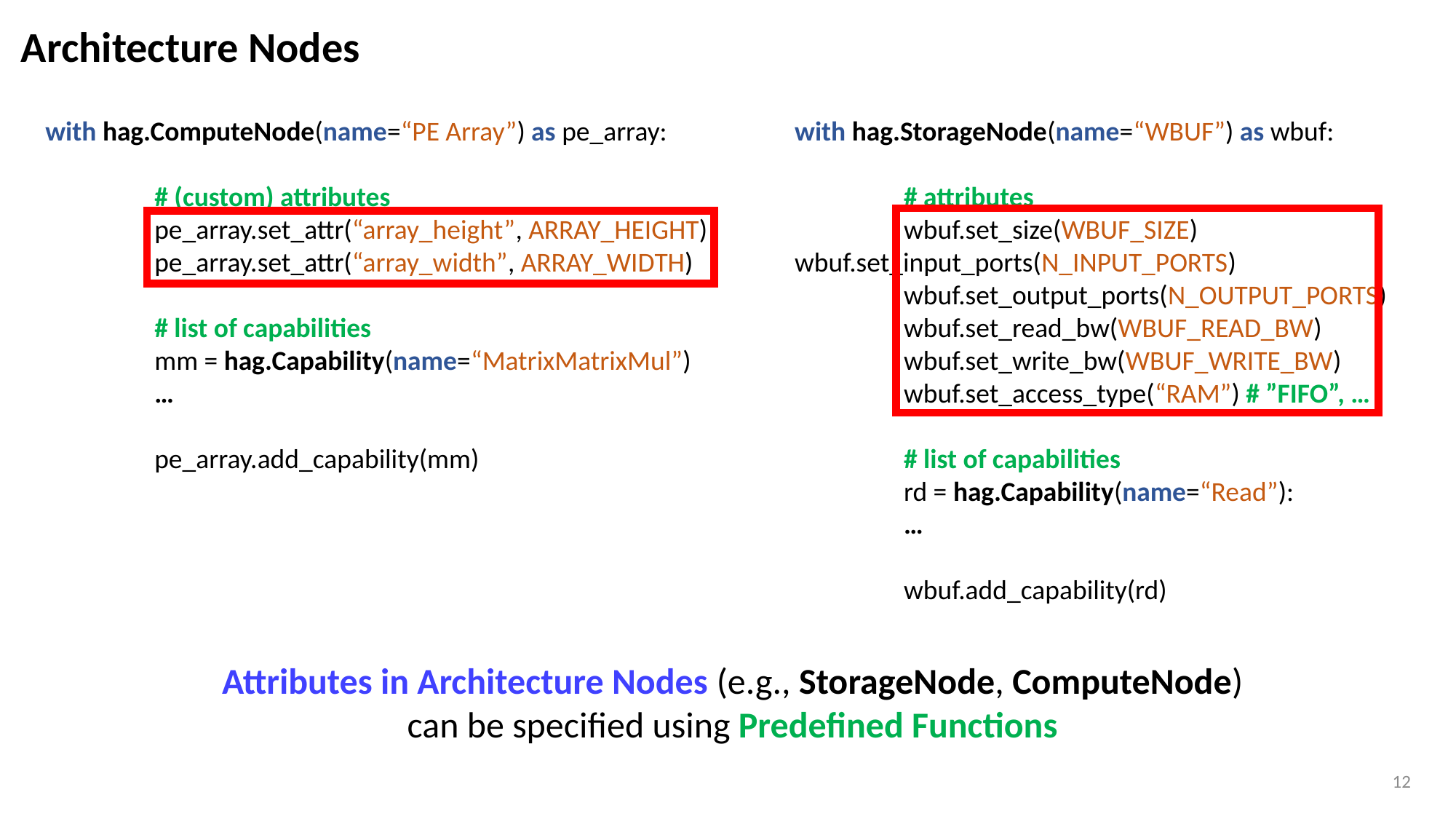

Architecture Nodes
with hag.ComputeNode(name=“PE Array”) as pe_array:

	# (custom) attributes
	pe_array.set_attr(“array_height”, ARRAY_HEIGHT)
	pe_array.set_attr(“array_width”, ARRAY_WIDTH)

	# list of capabilities
	mm = hag.Capability(name=“MatrixMatrixMul”)
	…

	pe_array.add_capability(mm)

with hag.StorageNode(name=“WBUF”) as wbuf:

	# attributes
	wbuf.set_size(WBUF_SIZE) 	wbuf.set_input_ports(N_INPUT_PORTS)
	wbuf.set_output_ports(N_OUTPUT_PORTS)
	wbuf.set_read_bw(WBUF_READ_BW)
	wbuf.set_write_bw(WBUF_WRITE_BW)
	wbuf.set_access_type(“RAM”) # ”FIFO”, …

	# list of capabilities
	rd = hag.Capability(name=“Read”):
	…

	wbuf.add_capability(rd)

Attributes in Architecture Nodes (e.g., StorageNode, ComputeNode)
can be specified using Predefined Functions
12